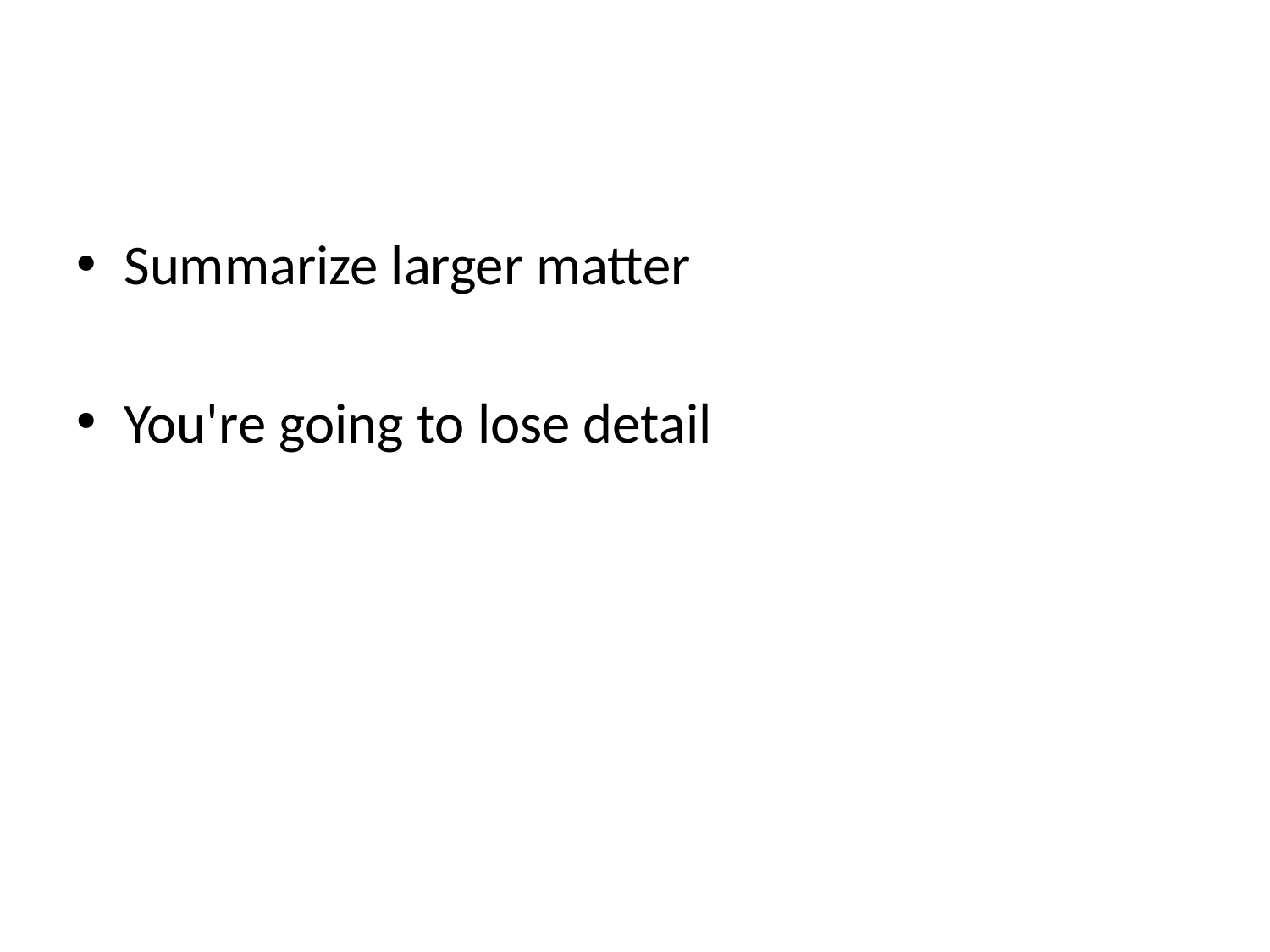

#
Summarize larger matter

You're going to lose detail